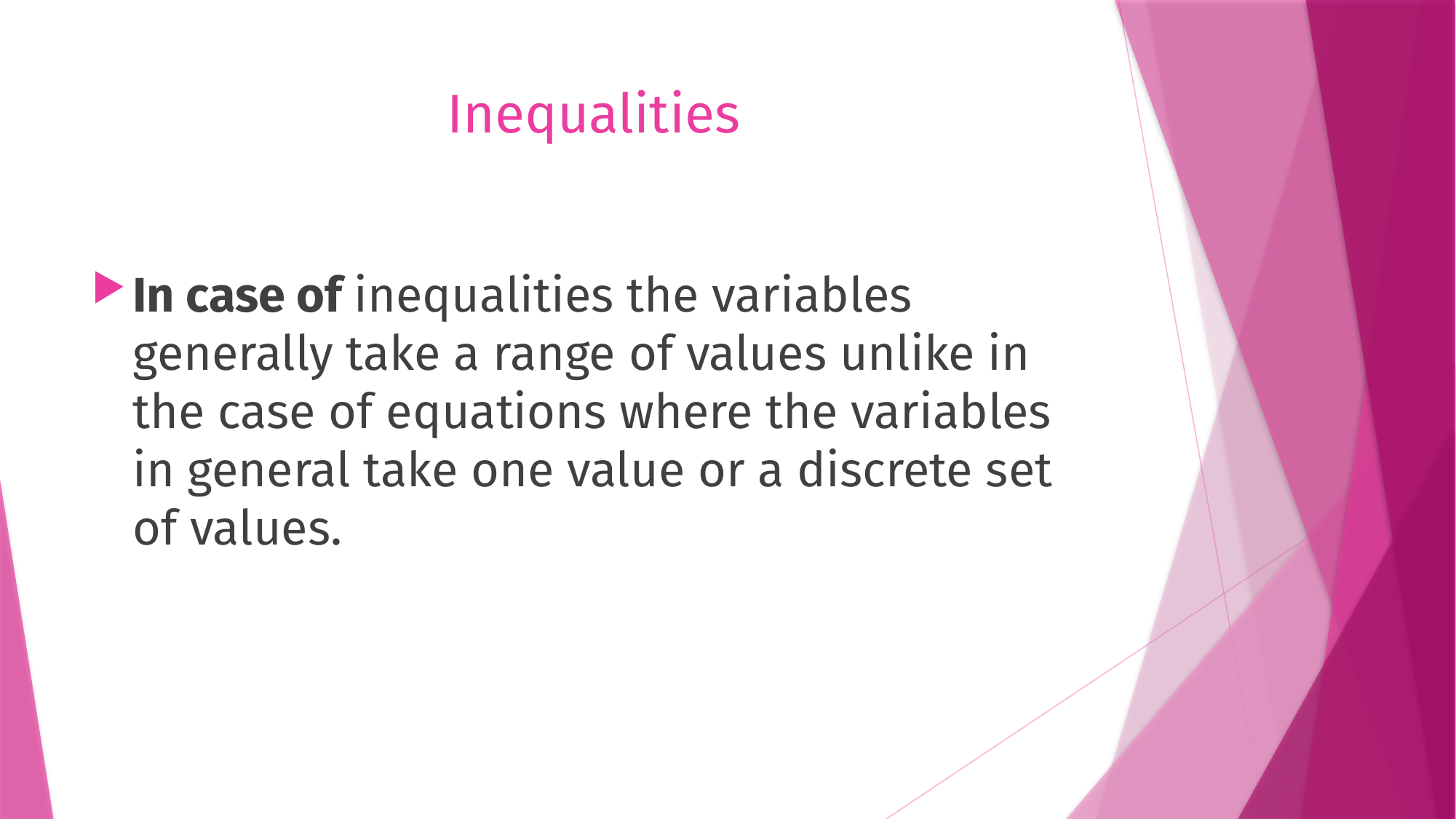

# Inequalities
In case of inequalities the variables generally take a range of values unlike in the case of equations where the variables in general take one value or a discrete set of values.